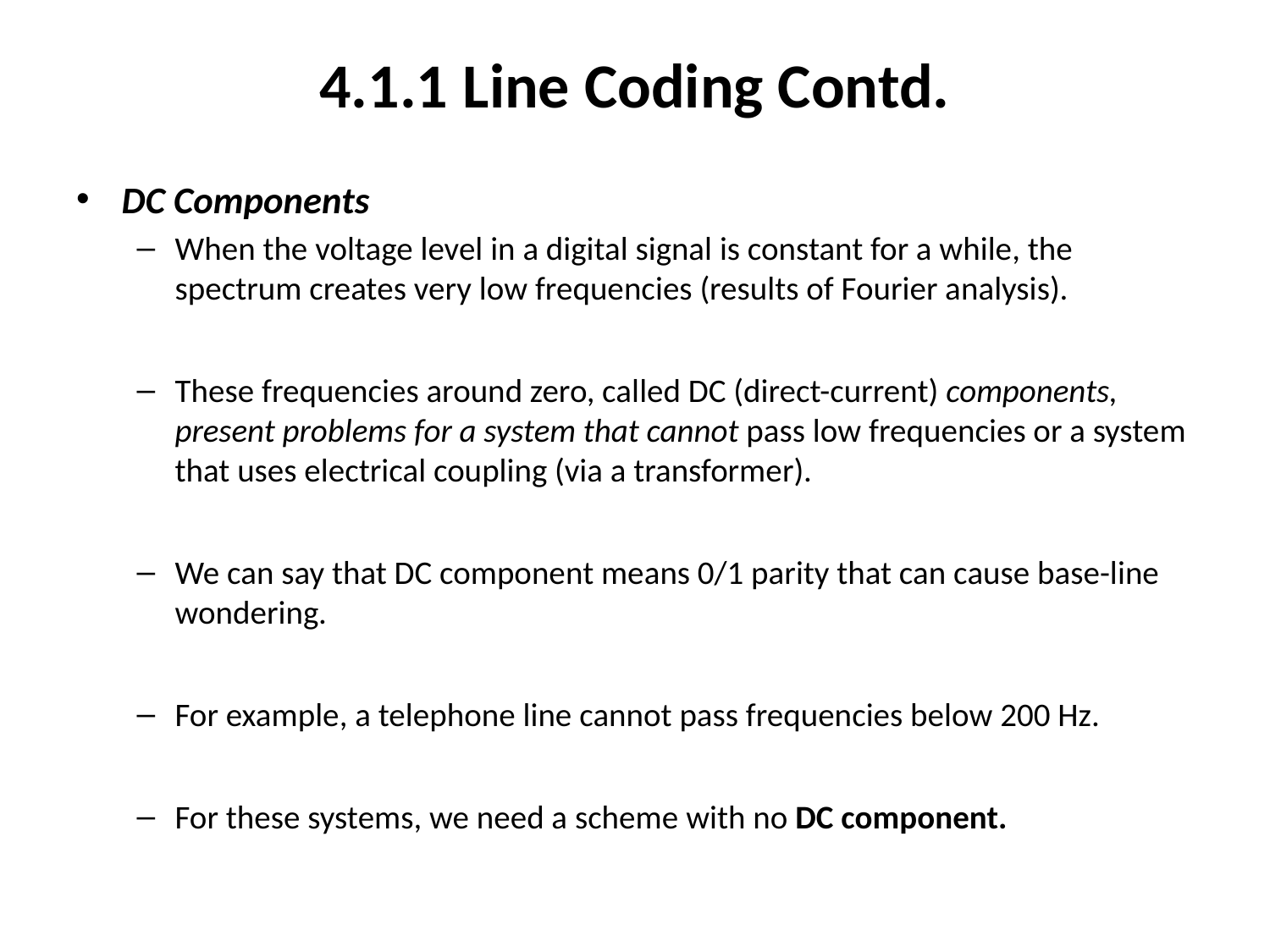

# 4.1.1 Line Coding Contd.
DC Components
When the voltage level in a digital signal is constant for a while, the spectrum creates very low frequencies (results of Fourier analysis).

These frequencies around zero, called DC (direct-current) components, present problems for a system that cannot pass low frequencies or a system that uses electrical coupling (via a transformer).

We can say that DC component means 0/1 parity that can cause base-line wondering.

For example, a telephone line cannot pass frequencies below 200 Hz.

For these systems, we need a scheme with no DC component.